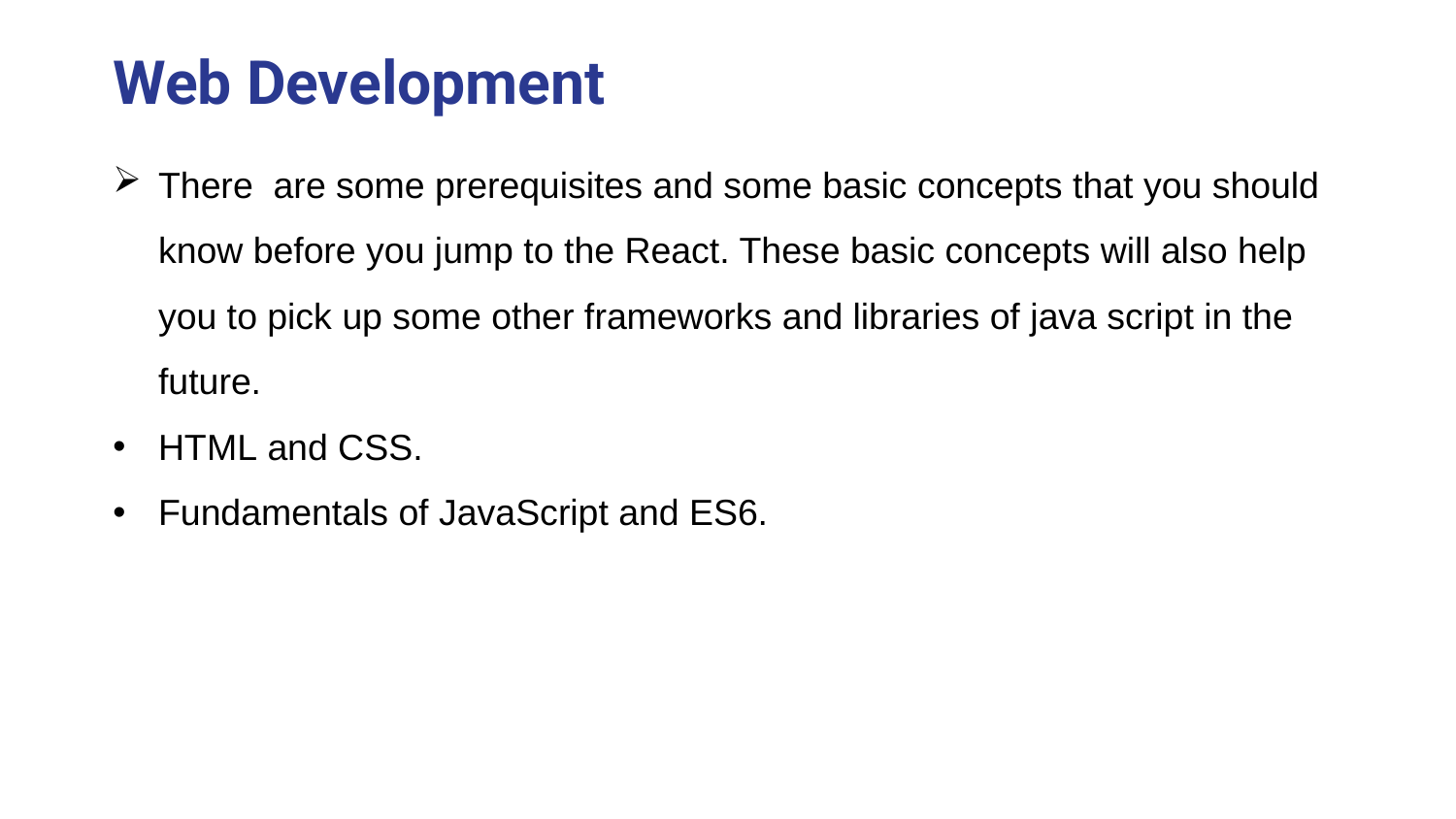

# Web Development
There  are some prerequisites and some basic concepts that you should know before you jump to the React. These basic concepts will also help you to pick up some other frameworks and libraries of java script in the future.
HTML and CSS.
Fundamentals of JavaScript and ES6.